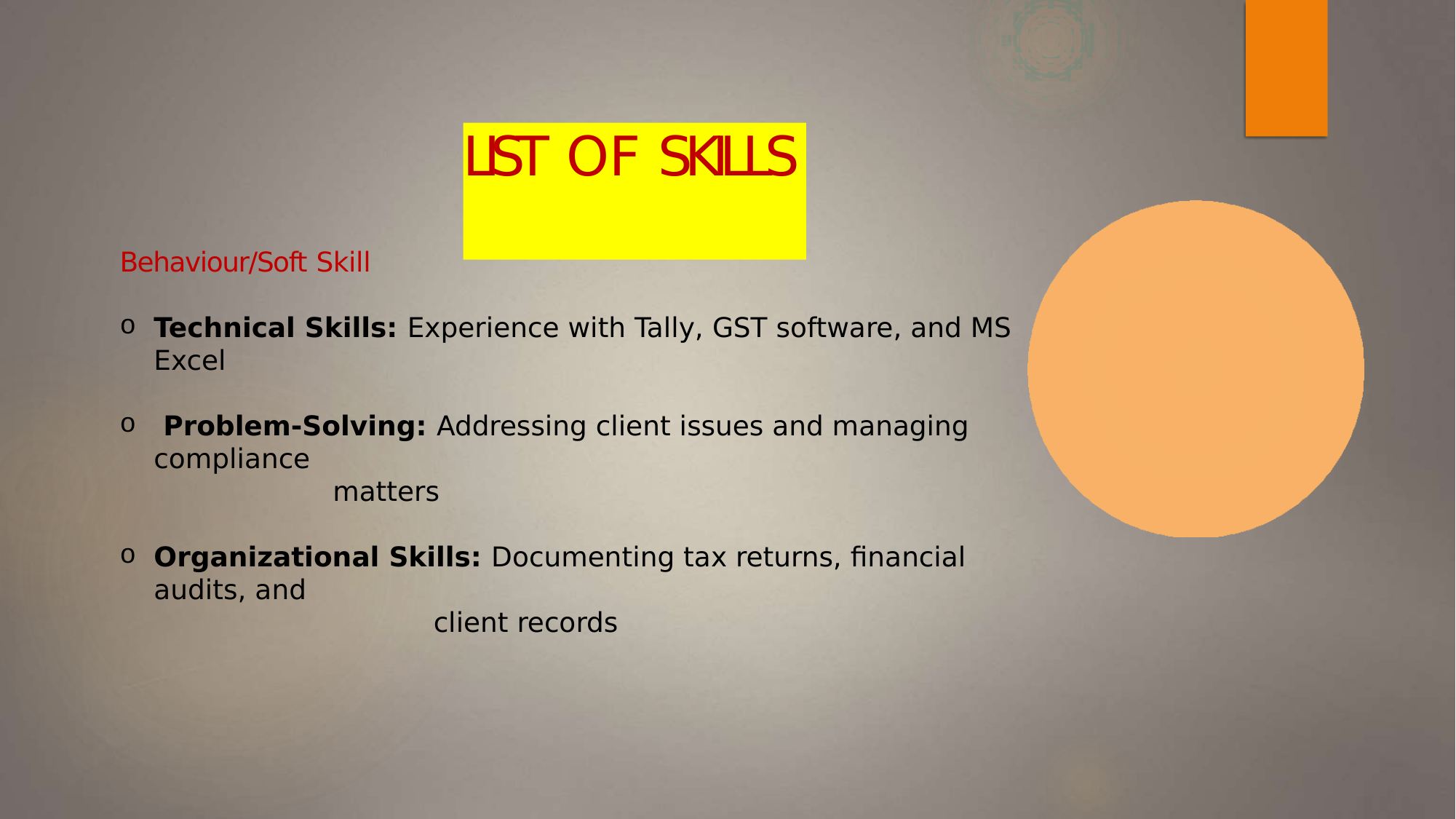

# LIST OF SKILLS
Behaviour/Soft Skill
Technical Skills: Experience with Tally, GST software, and MS Excel
 Problem-Solving: Addressing client issues and managing compliance
 		        matters
Organizational Skills: Documenting tax returns, financial audits, and
	                            client records